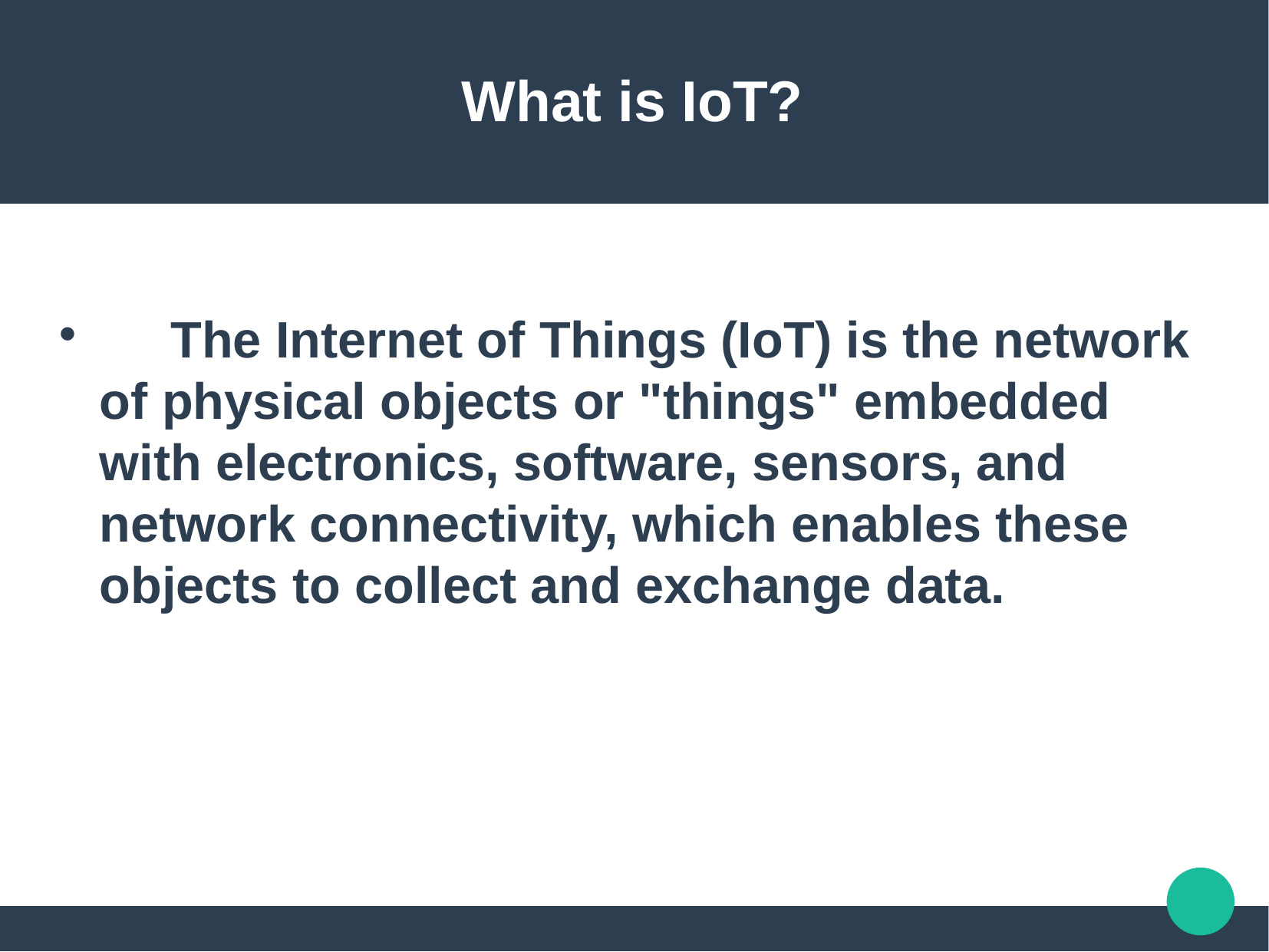

What is IoT?

     The Internet of Things (IoT) is the network of physical objects or "things" embedded with electronics, software, sensors, and network connectivity, which enables these objects to collect and exchange data.